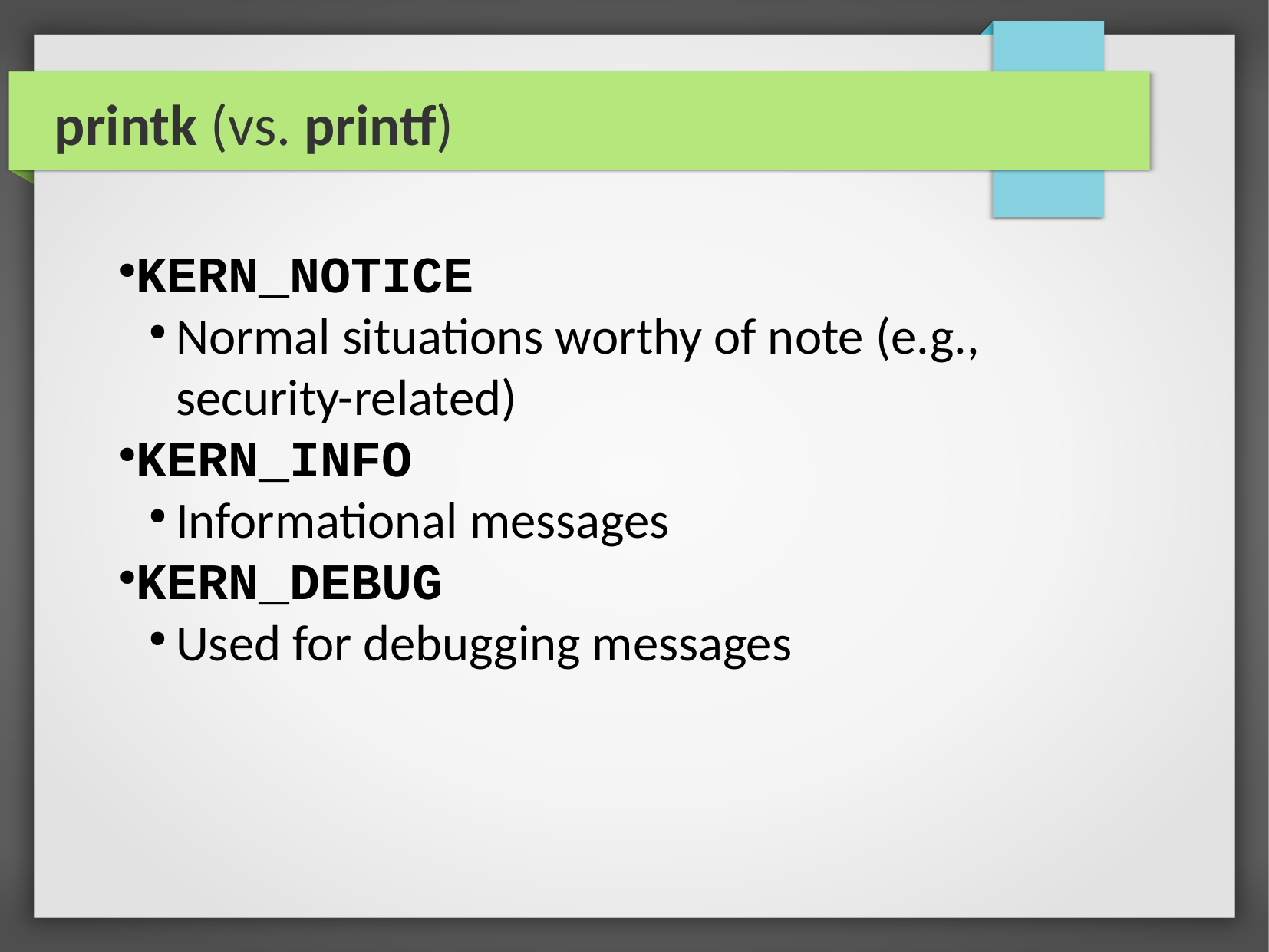

printk (vs. printf)

KERN_NOTICE
Normal situations worthy of note (e.g., security-related)
KERN_INFO
Informational messages
KERN_DEBUG
Used for debugging messages